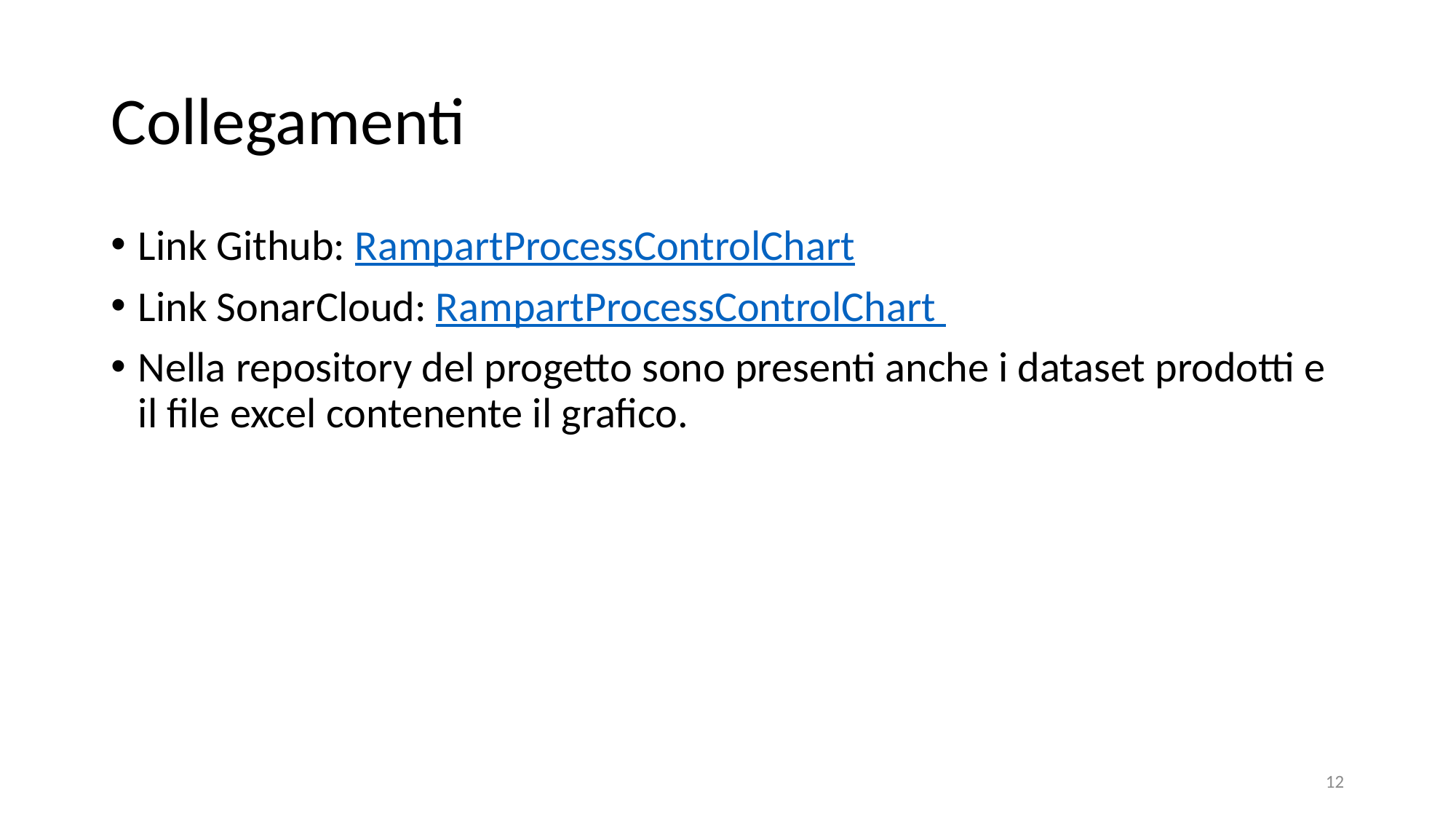

# Collegamenti
Link Github: RampartProcessControlChart
Link SonarCloud: RampartProcessControlChart
Nella repository del progetto sono presenti anche i dataset prodotti e il file excel contenente il grafico.
12